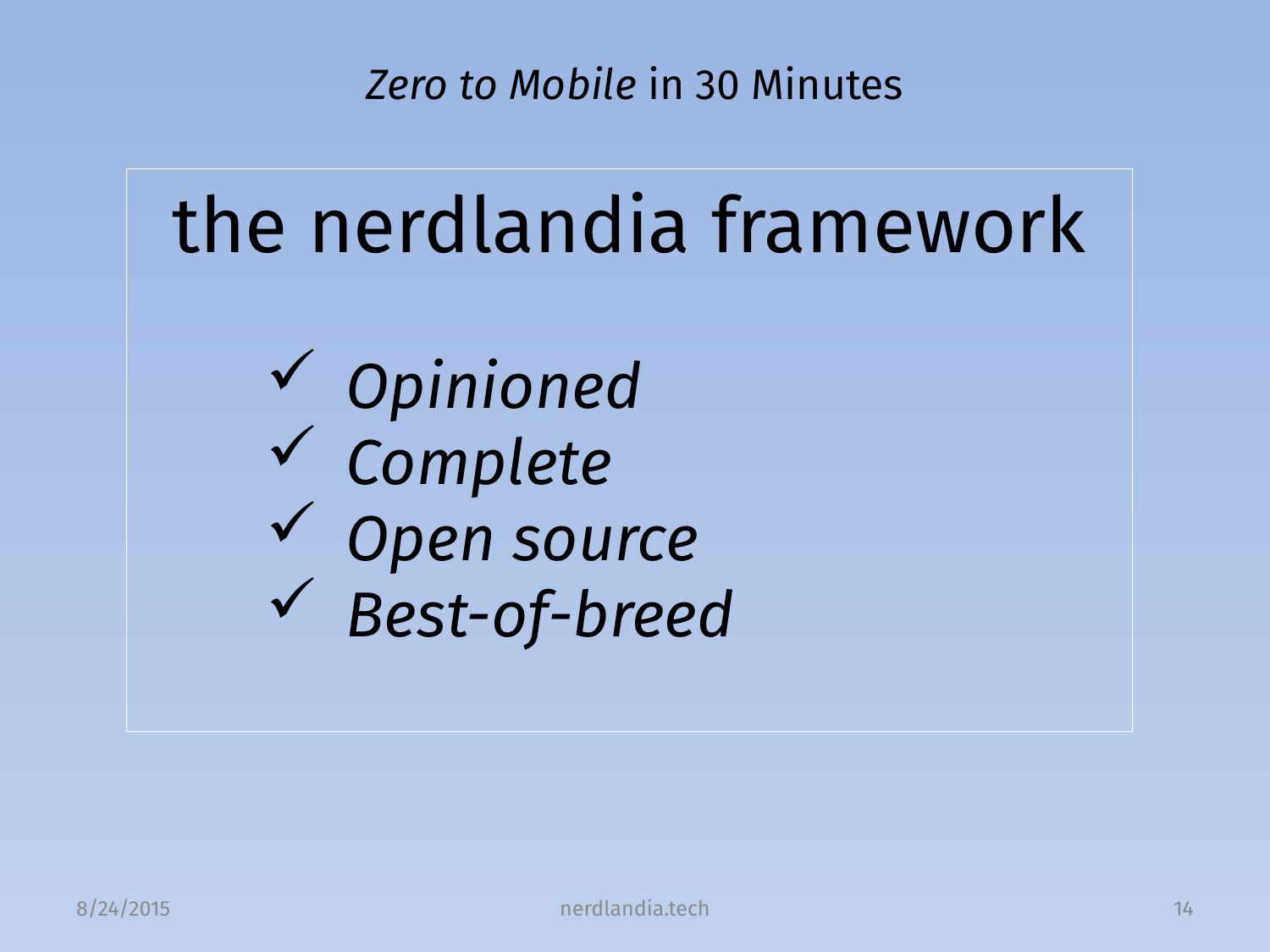

# Zero to Mobile in 30 Minutes
the nerdlandia framework

Opinioned
Complete
Open source
Best-of-breed

8/24/2015
nerdlandia.tech
14